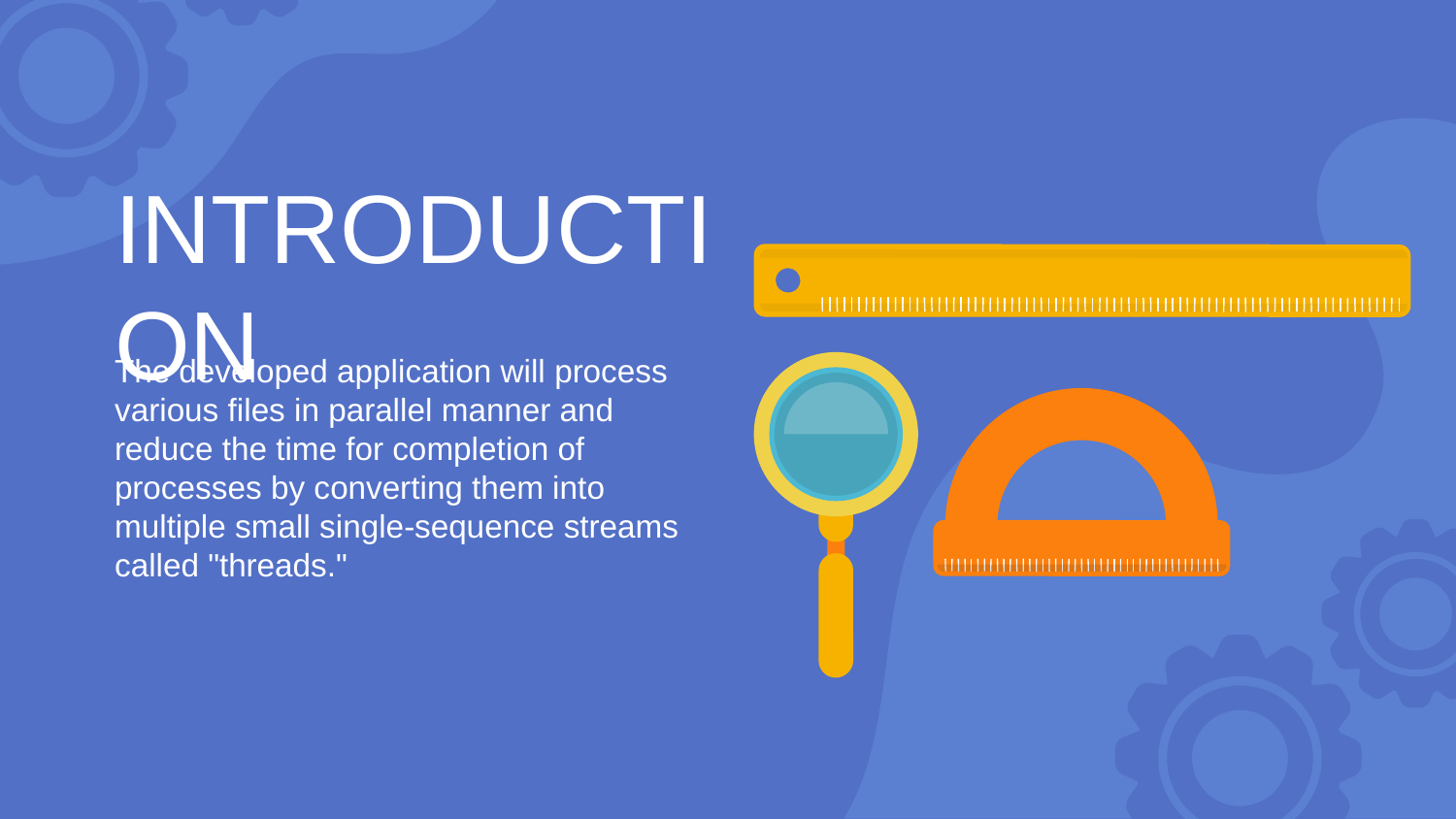

# INTRODUCTION
The developed application will process various files in parallel manner and reduce the time for completion of processes by converting them into multiple small single-sequence streams called "threads."